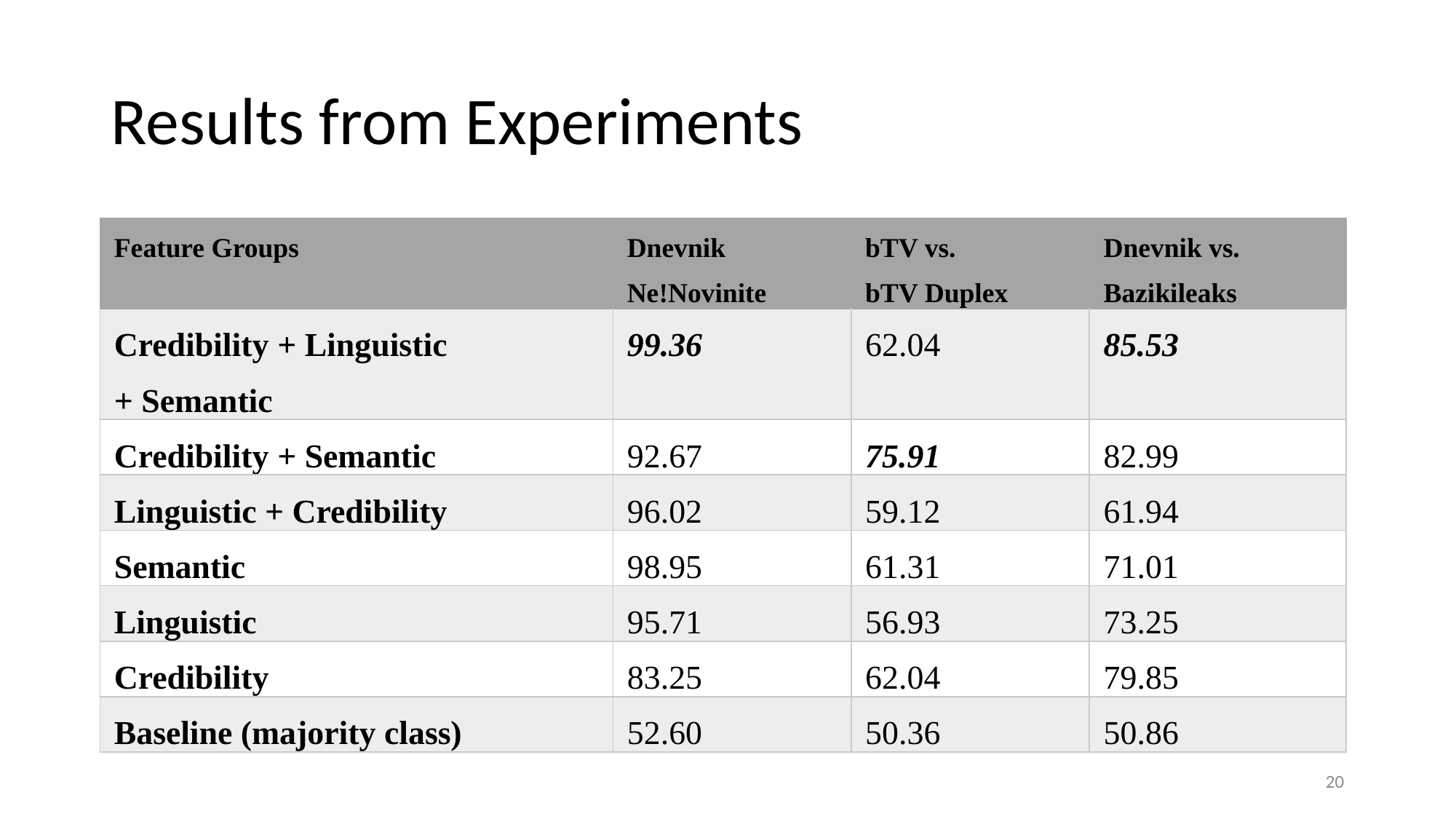

# Results from Experiments
| Feature Groups | Dnevnik Ne!Novinite | bTV vs. bTV Duplex | Dnevnik vs. Bazikileaks |
| --- | --- | --- | --- |
| Credibility + Linguistic + Semantic | 99.36 | 62.04 | 85.53 |
| Credibility + Semantic | 92.67 | 75.91 | 82.99 |
| Linguistic + Credibility | 96.02 | 59.12 | 61.94 |
| Semantic | 98.95 | 61.31 | 71.01 |
| Linguistic | 95.71 | 56.93 | 73.25 |
| Credibility | 83.25 | 62.04 | 79.85 |
| Baseline (majority class) | 52.60 | 50.36 | 50.86 |
20